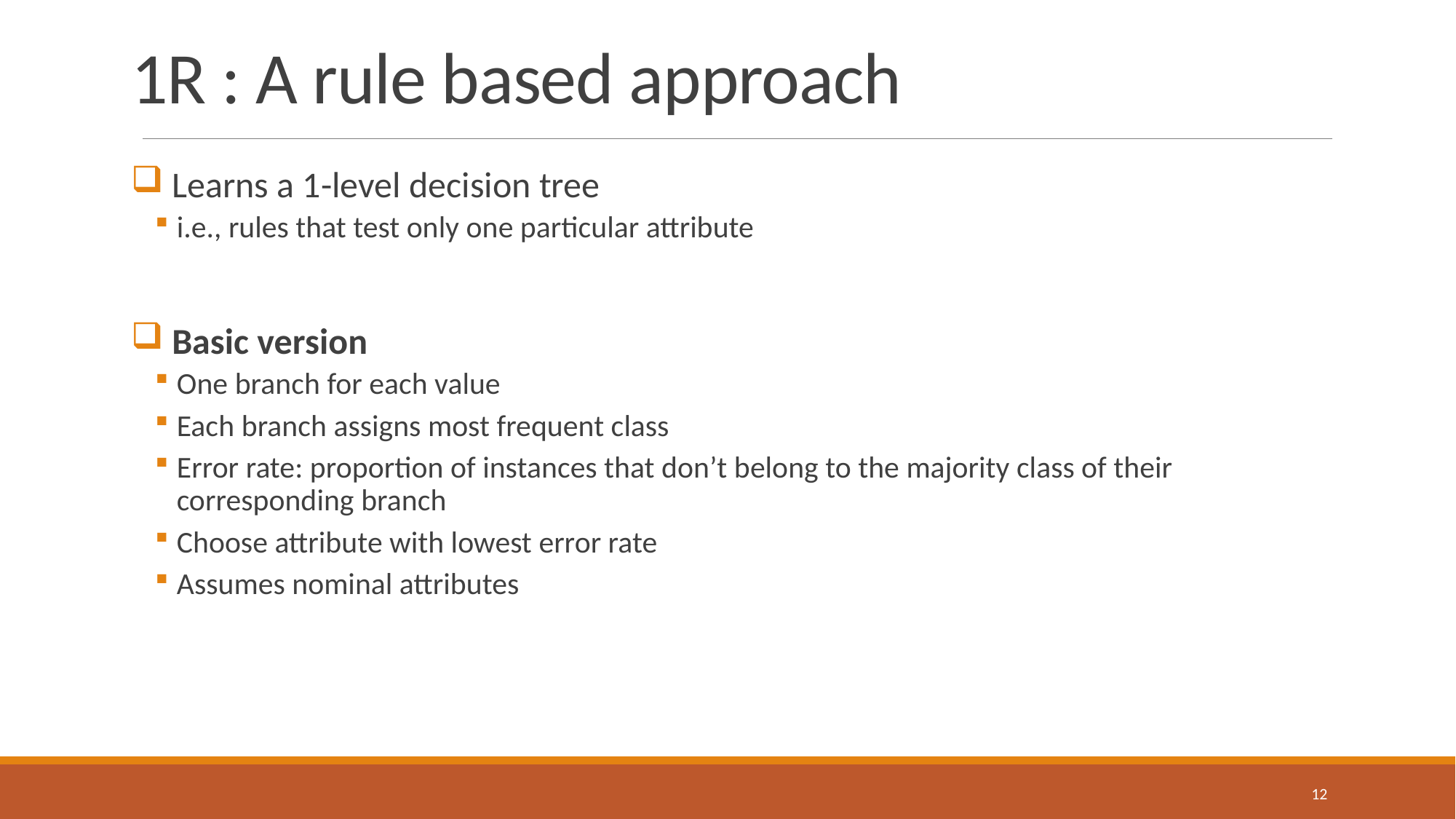

# 1R : A rule based approach
Learns a 1-level decision tree
i.e., rules that test only one particular attribute

Basic version
One branch for each value
Each branch assigns most frequent class
Error rate: proportion of instances that don’t belong to the majority class of their corresponding branch
Choose attribute with lowest error rate
Assumes nominal attributes
12